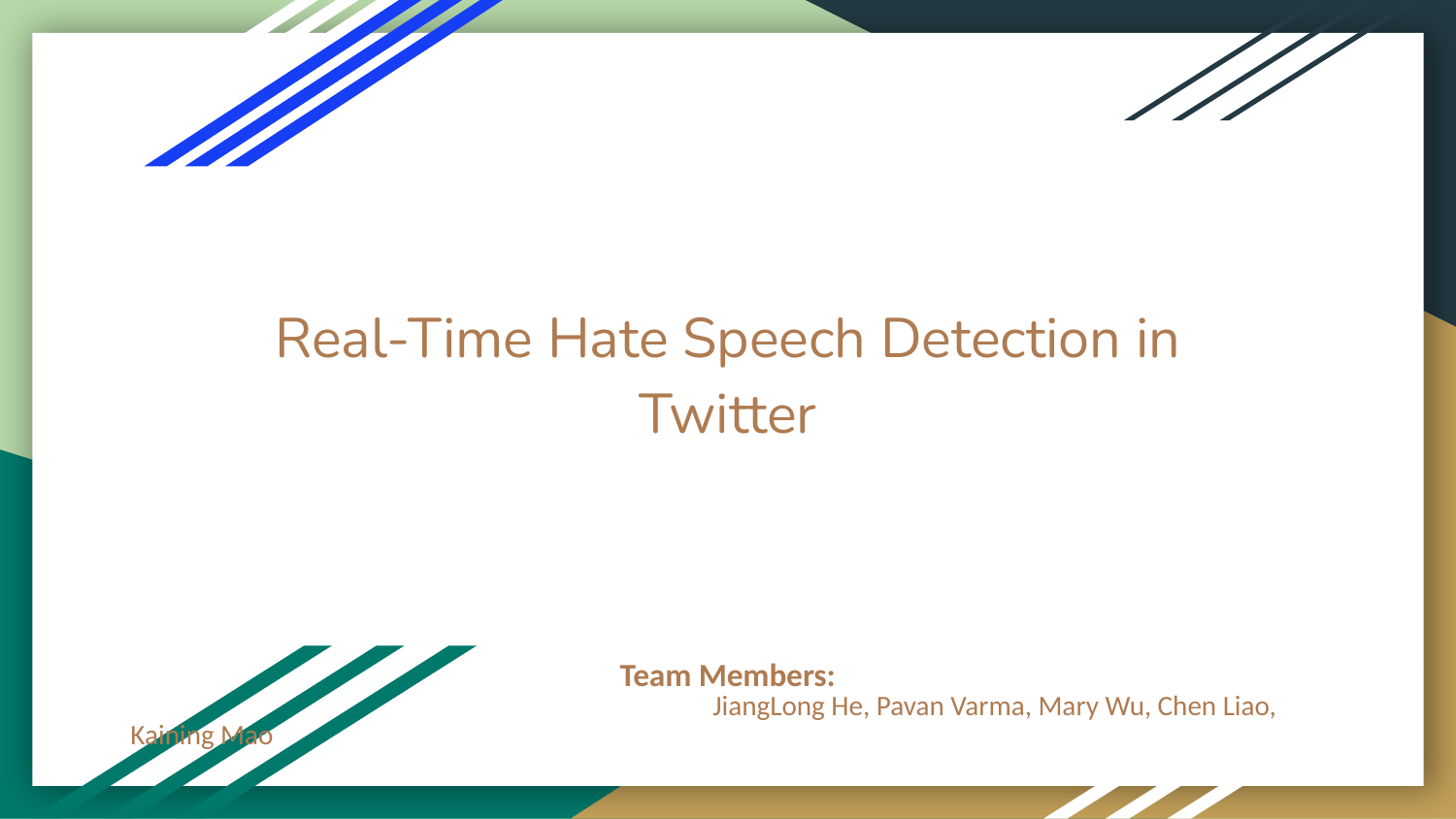

# Real-Time Hate Speech Detection in Twitter

Team Members:
 				JiangLong He, Pavan Varma, Mary Wu, Chen Liao, Kaining Mao